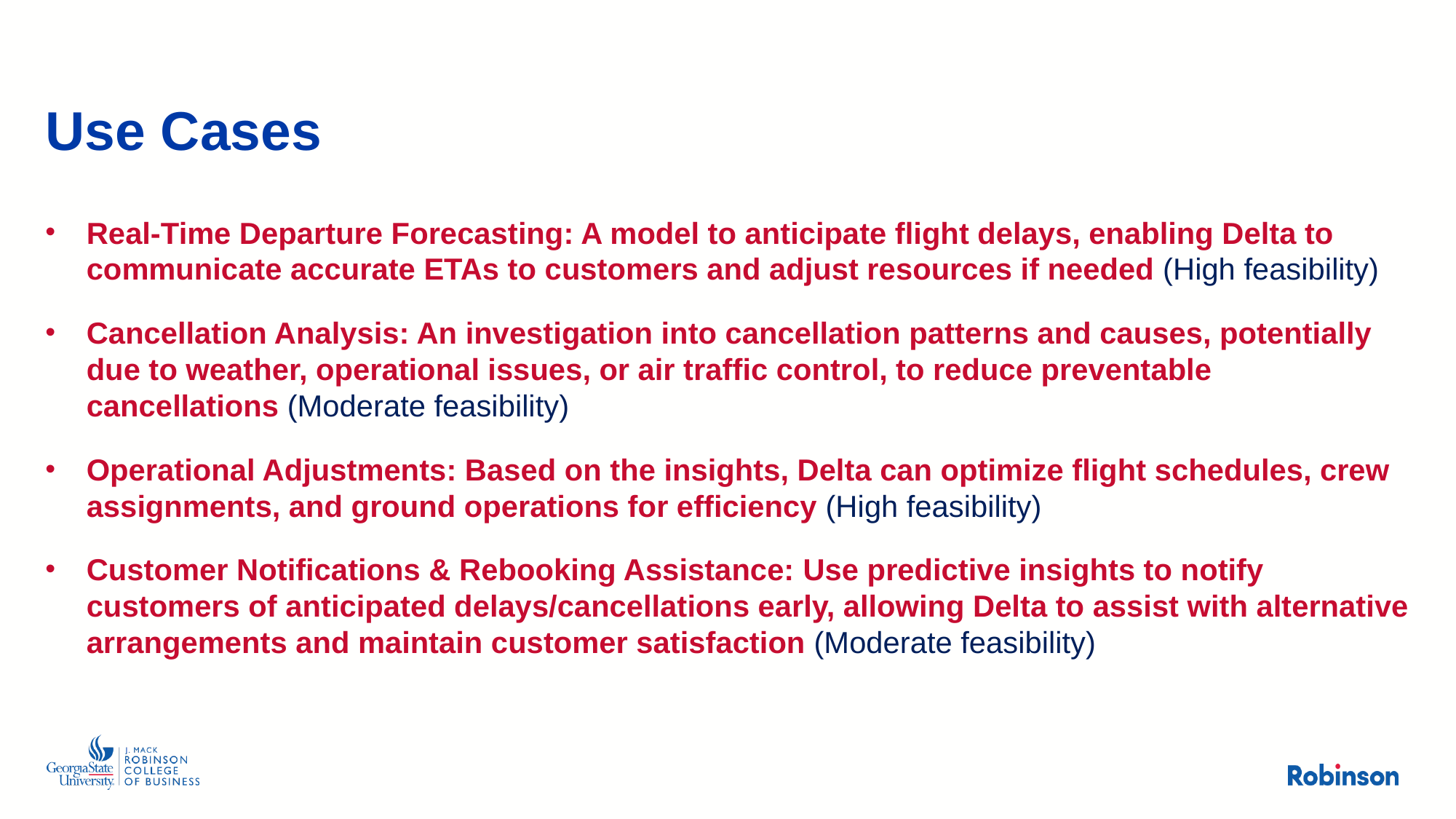

# Use Cases
Real-Time Departure Forecasting: A model to anticipate flight delays, enabling Delta to communicate accurate ETAs to customers and adjust resources if needed (High feasibility)
Cancellation Analysis: An investigation into cancellation patterns and causes, potentially due to weather, operational issues, or air traffic control, to reduce preventable cancellations (Moderate feasibility)
Operational Adjustments: Based on the insights, Delta can optimize flight schedules, crew assignments, and ground operations for efficiency (High feasibility)
Customer Notifications & Rebooking Assistance: Use predictive insights to notify customers of anticipated delays/cancellations early, allowing Delta to assist with alternative arrangements and maintain customer satisfaction (Moderate feasibility)